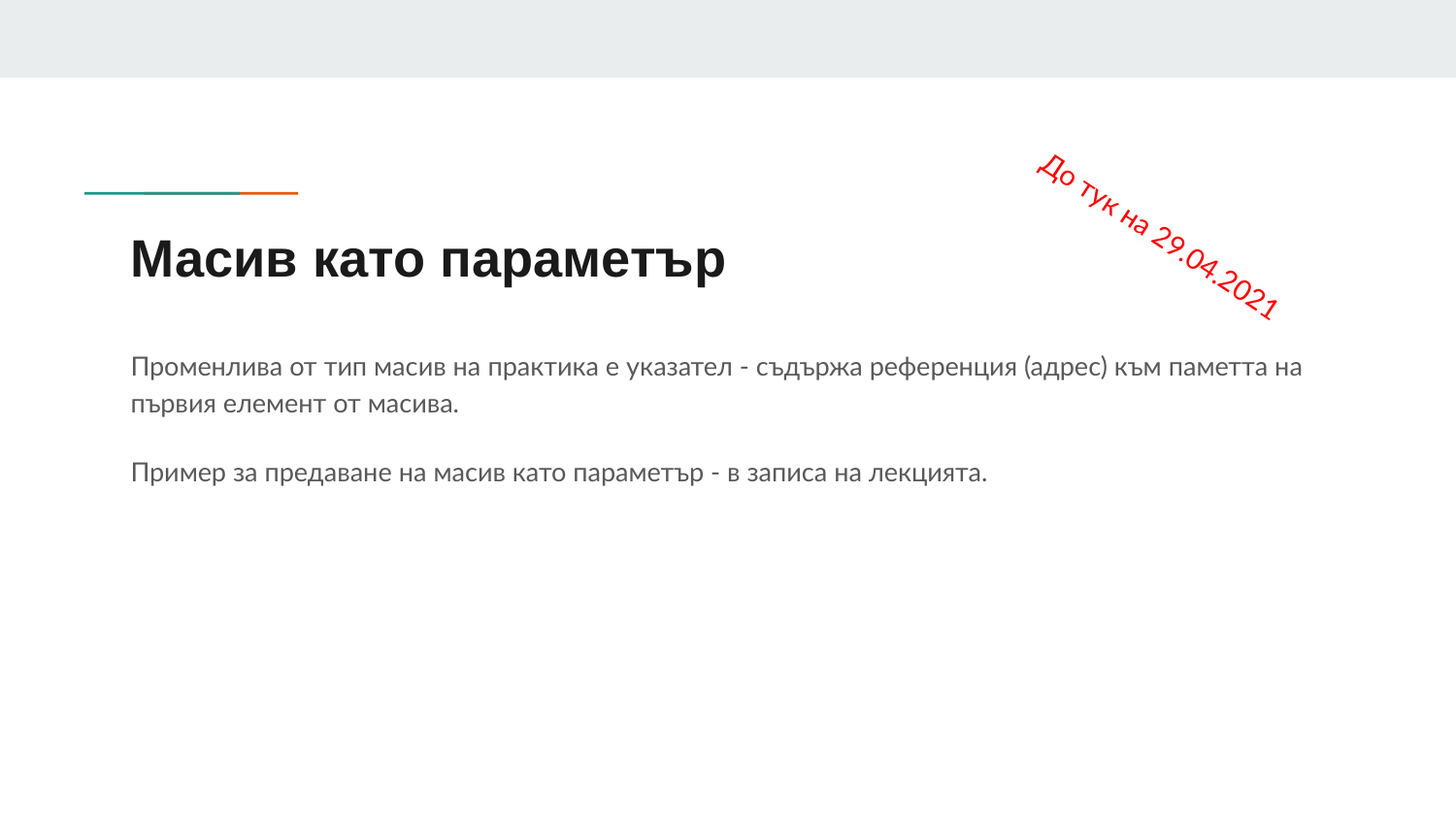

# Масив като параметър
До тук на 29.04.2021
Променлива от тип масив на практика е указател - съдържа референция (адрес) към паметта на първия елемент от масива.
Пример за предаване на масив като параметър - в записа на лекцията.